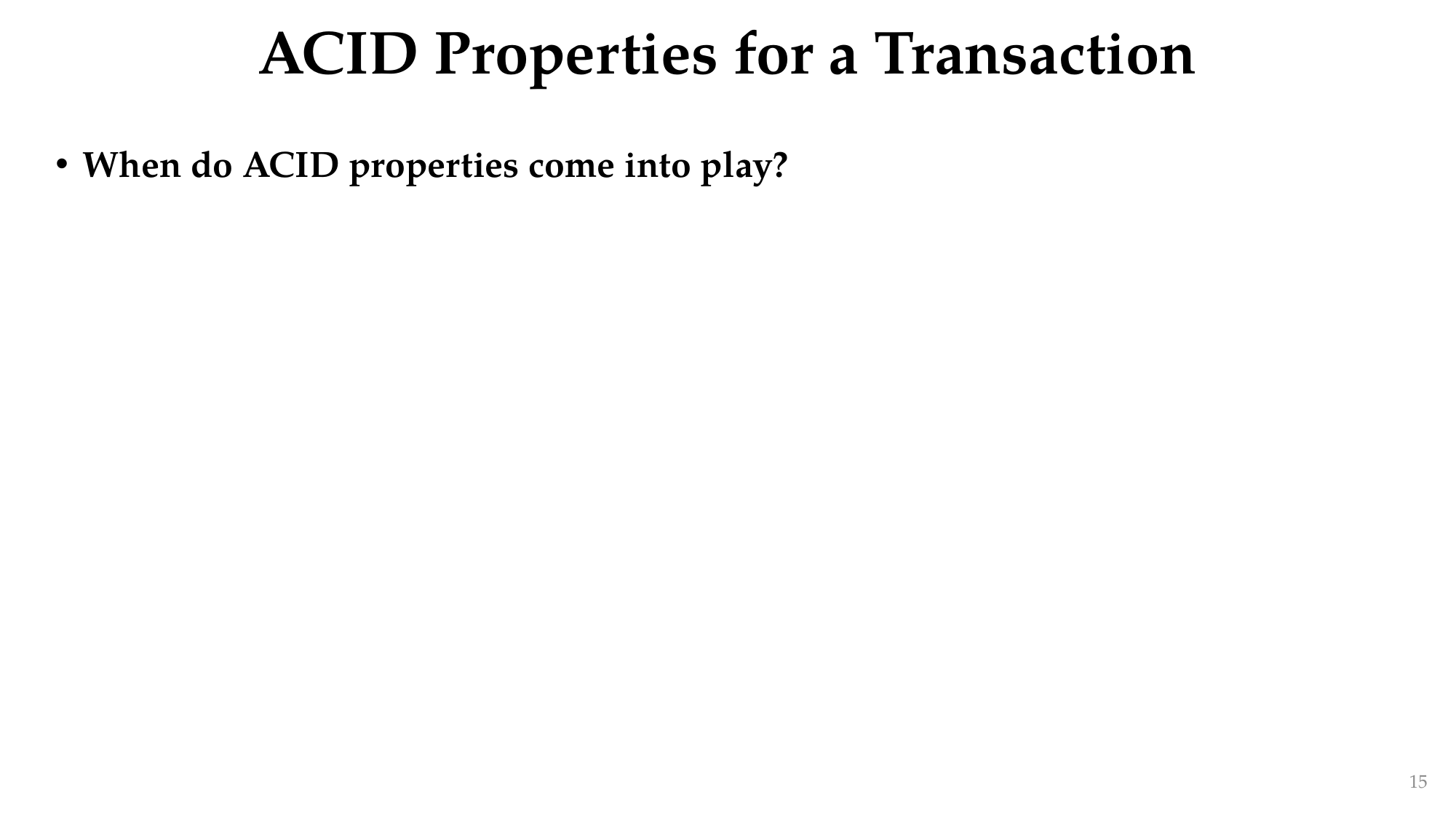

# ACID Properties for a Transaction
When do ACID properties come into play?

15